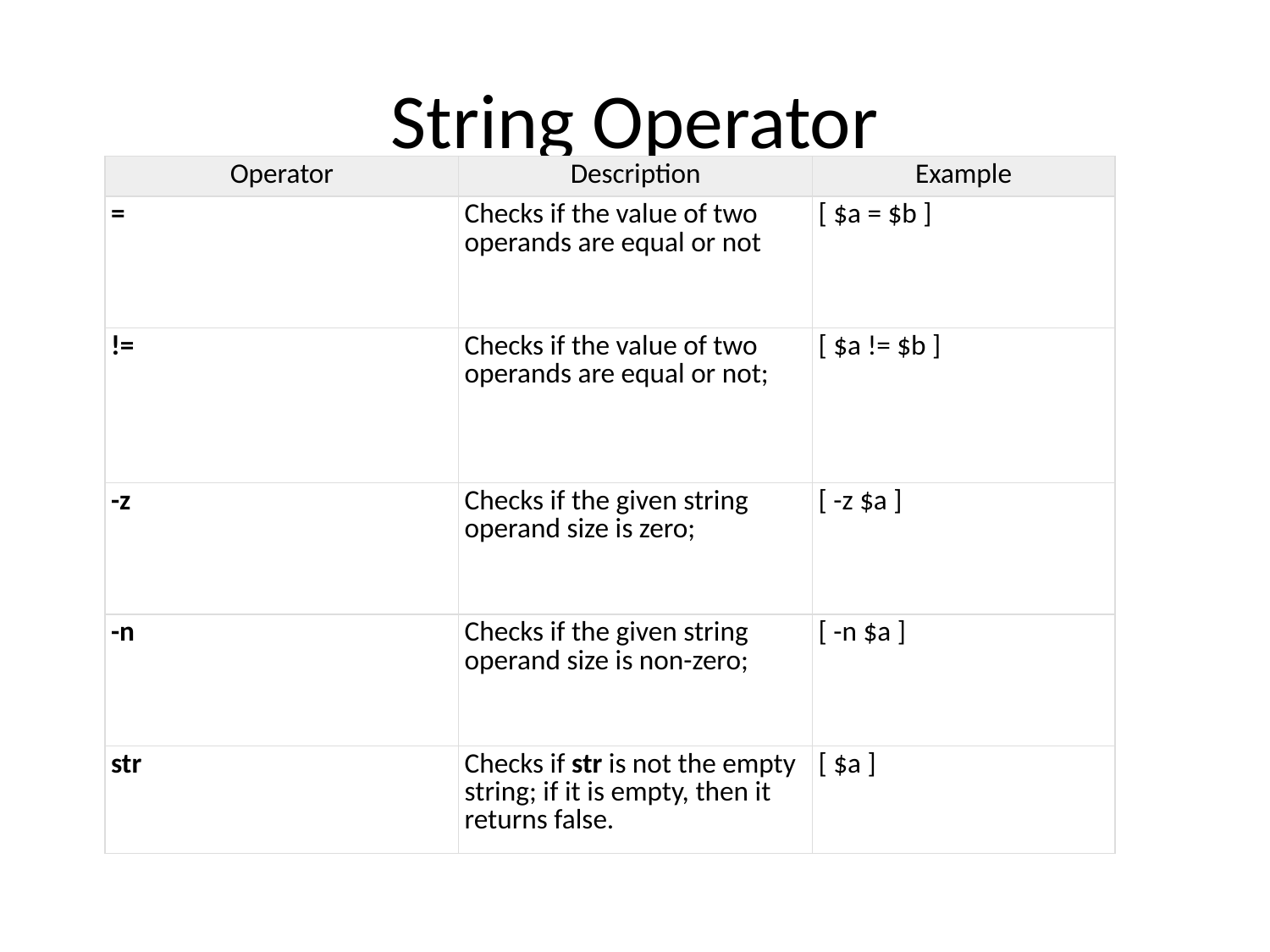

# String Operator
| Operator | Description | Example |
| --- | --- | --- |
| = | Checks if the value of two operands are equal or not | [ $a = $b ] |
| != | Checks if the value of two operands are equal or not; | [ $a != $b ] |
| -z | Checks if the given string operand size is zero; | [ -z $a ] |
| -n | Checks if the given string operand size is non-zero; | [ -n $a ] |
| str | Checks if str is not the empty string; if it is empty, then it returns false. | [ $a ] |